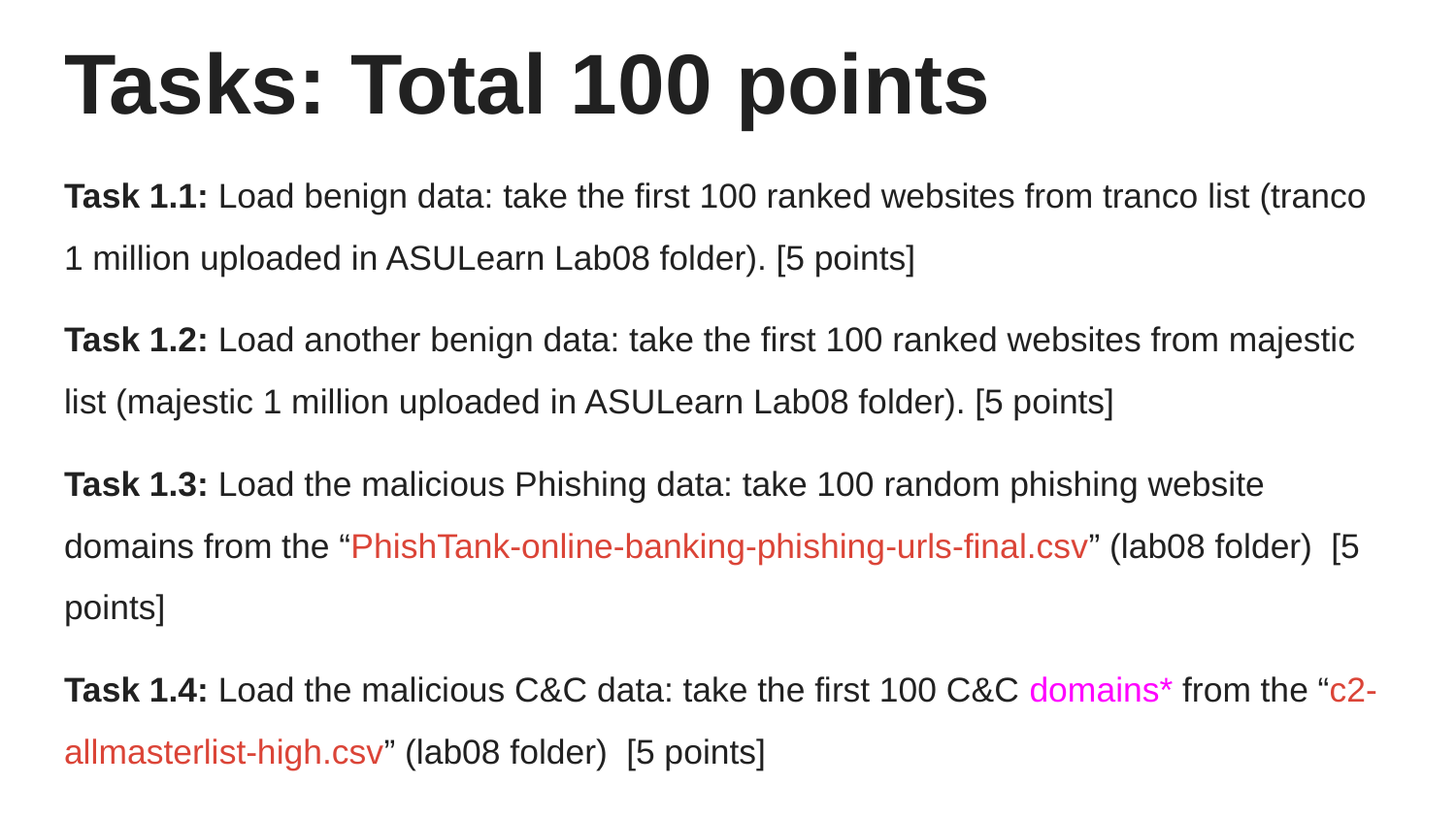

# Tasks: Total 100 points
Task 1.1: Load benign data: take the first 100 ranked websites from tranco list (tranco 1 million uploaded in ASULearn Lab08 folder). [5 points]
Task 1.2: Load another benign data: take the first 100 ranked websites from majestic list (majestic 1 million uploaded in ASULearn Lab08 folder). [5 points]
Task 1.3: Load the malicious Phishing data: take 100 random phishing website domains from the “PhishTank-online-banking-phishing-urls-final.csv” (lab08 folder)  [5 points]
Task 1.4: Load the malicious C&C data: take the first 100 C&C domains* from the “c2-allmasterlist-high.csv” (lab08 folder)  [5 points]